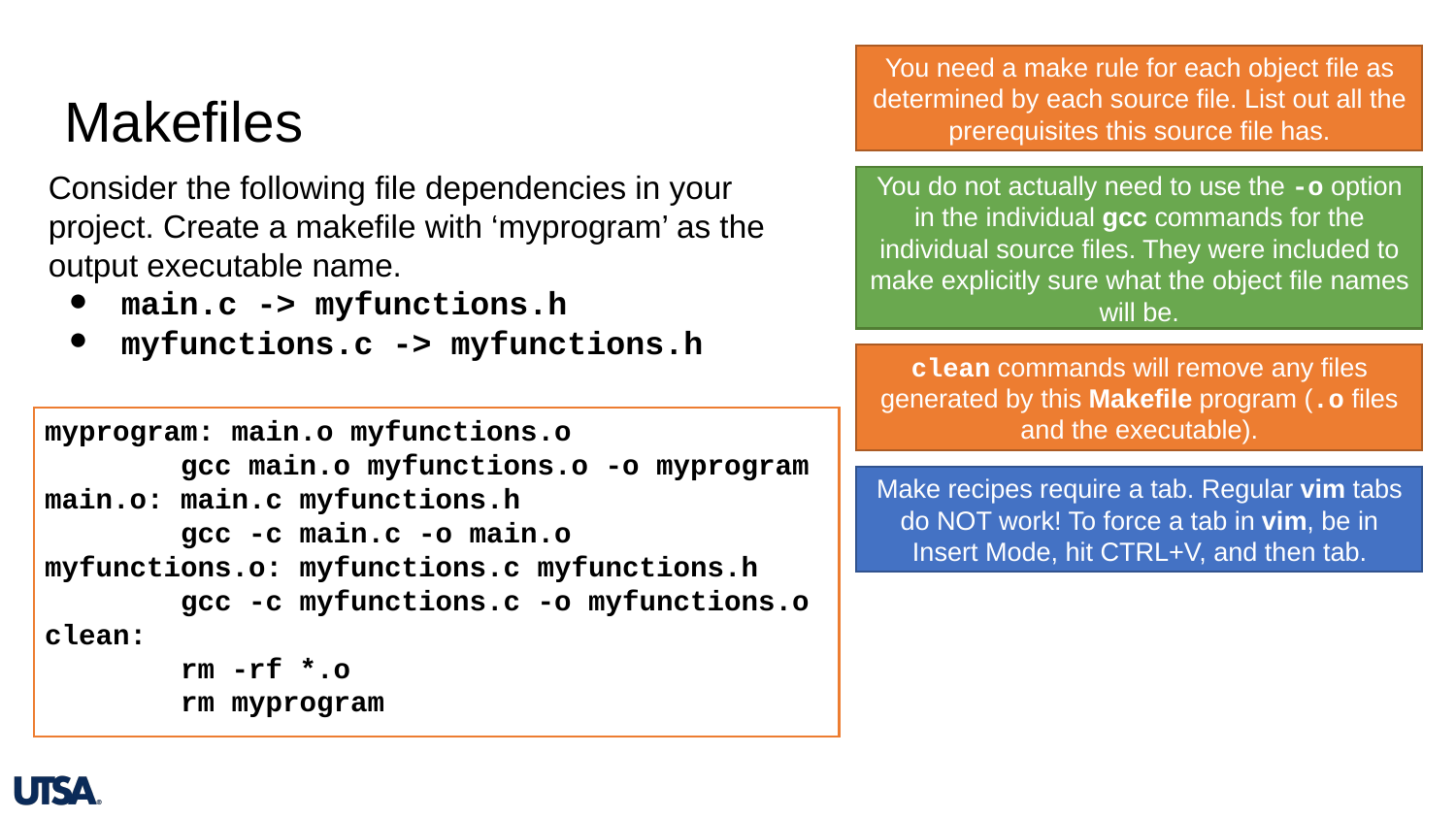

You need a make rule for each object file as determined by each source file. List out all the prerequisites this source file has.
# Makefiles
Consider the following file dependencies in your project. Create a makefile with ‘myprogram’ as the output executable name.
main.c -> myfunctions.h
myfunctions.c -> myfunctions.h
You do not actually need to use the -o option in the individual gcc commands for the individual source files. They were included to make explicitly sure what the object file names will be.
clean commands will remove any files generated by this Makefile program (.o files and the executable).
myprogram: main.o myfunctions.o
        gcc main.o myfunctions.o -o myprogram
main.o: main.c myfunctions.h
        gcc -c main.c -o main.o
myfunctions.o: myfunctions.c myfunctions.h
        gcc -c myfunctions.c -o myfunctions.o
clean:
        rm -rf *.o
        rm myprogram

Make recipes require a tab. Regular vim tabs do NOT work! To force a tab in vim, be in Insert Mode, hit CTRL+V, and then tab.